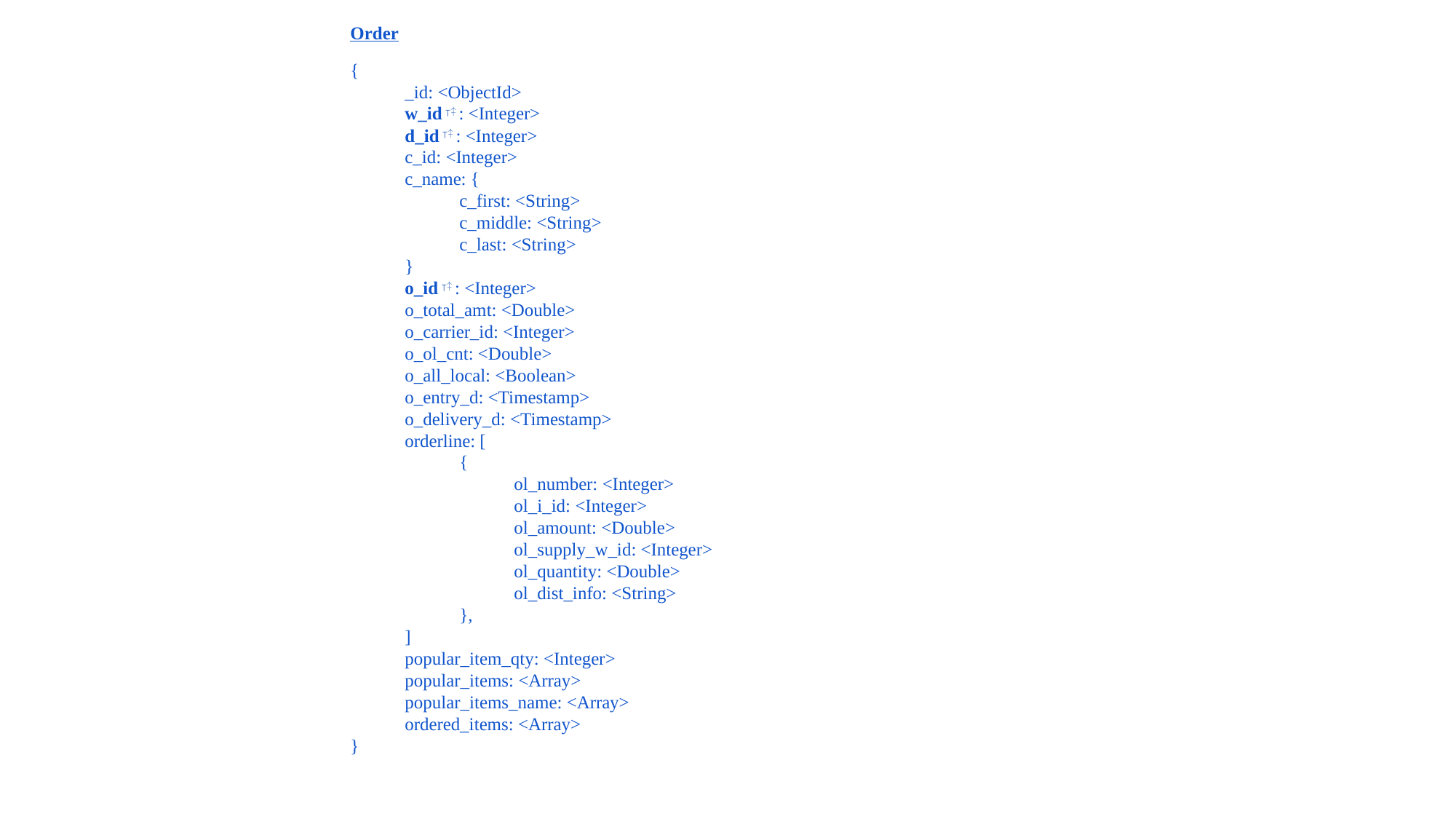

Order
{
_id: <ObjectId>
w_id ⊺⤉ : <Integer>
d_id ⊺⤉ : <Integer>
c_id: <Integer>
c_name: {
c_first: <String>
c_middle: <String>
c_last: <String>
}
o_id ⊺⤉ : <Integer>
o_total_amt: <Double>
o_carrier_id: <Integer>
o_ol_cnt: <Double>
o_all_local: <Boolean>
o_entry_d: <Timestamp>
o_delivery_d: <Timestamp>
orderline: [
{
ol_number: <Integer>
ol_i_id: <Integer>
ol_amount: <Double>
ol_supply_w_id: <Integer>
ol_quantity: <Double>
ol_dist_info: <String>
},
]
popular_item_qty: <Integer>
popular_items: <Array>
popular_items_name: <Array>
ordered_items: <Array>
}